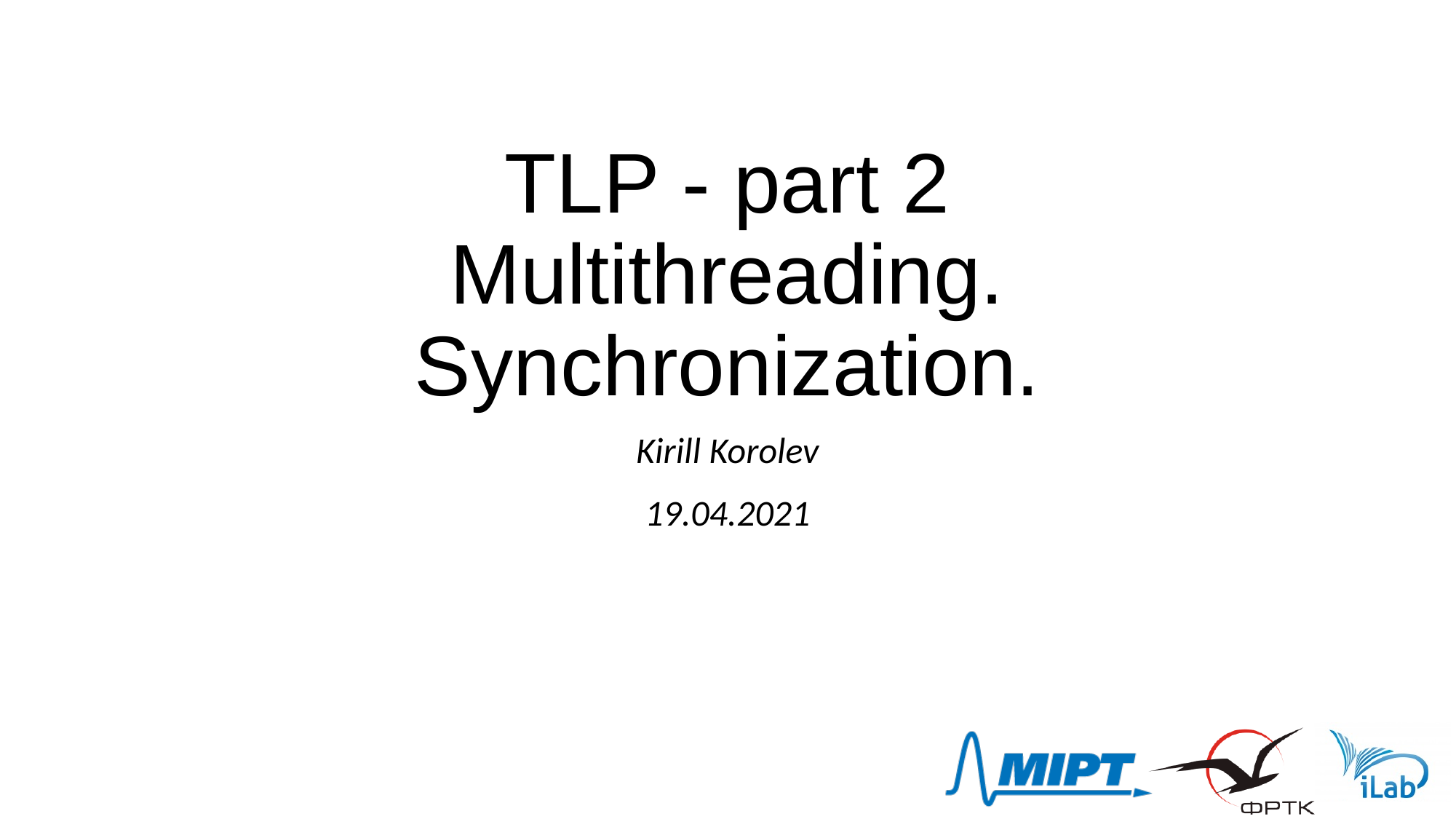

# TLP - part 2 Multithreading. Synchronization.
Kirill Korolev
19.04.2021